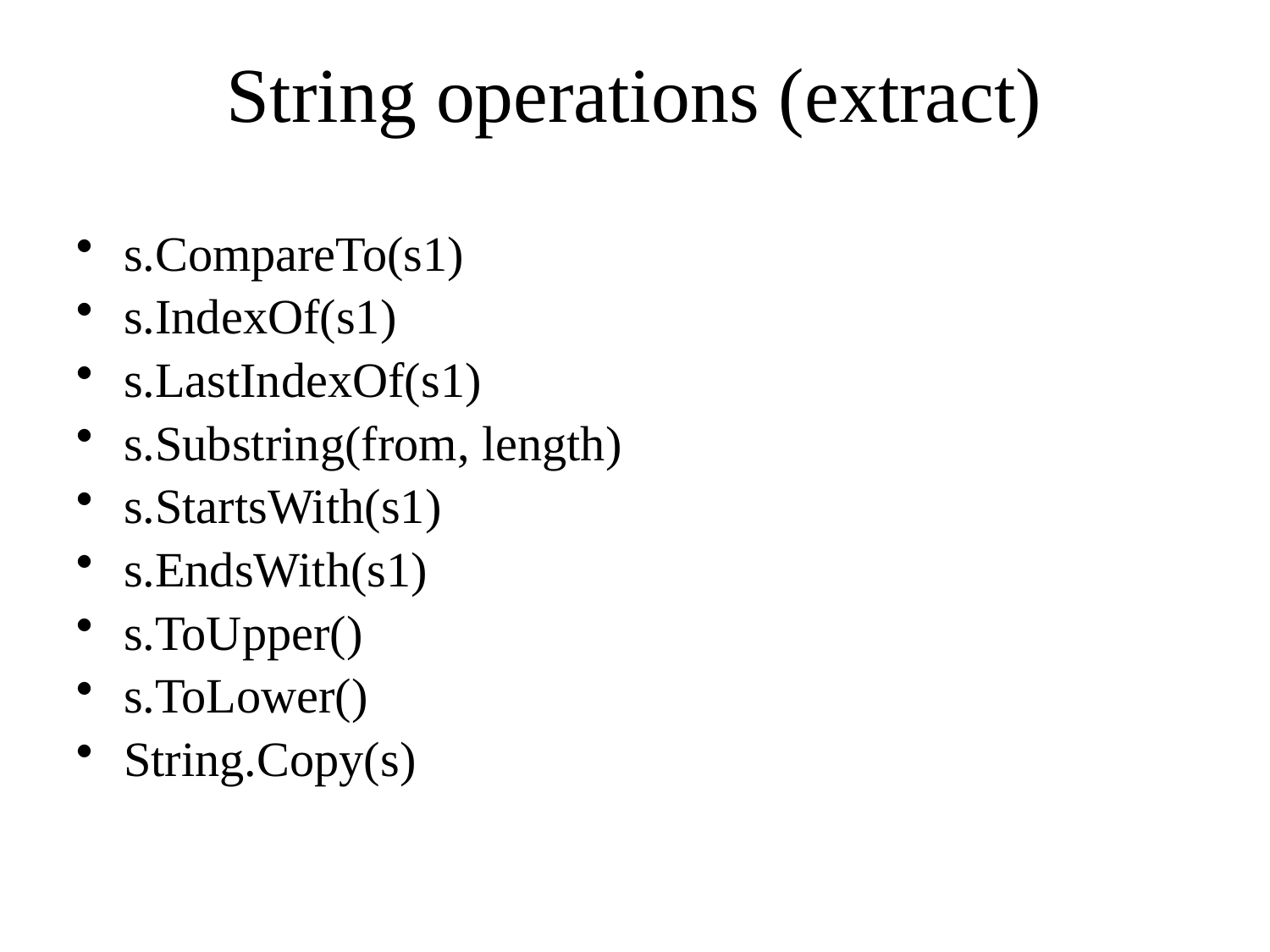

# String operations (extract)
s.CompareTo(s1)
s.IndexOf(s1)
s.LastIndexOf(s1)
s.Substring(from, length)
s.StartsWith(s1)
s.EndsWith(s1)
s.ToUpper()
s.ToLower()
String.Copy(s)